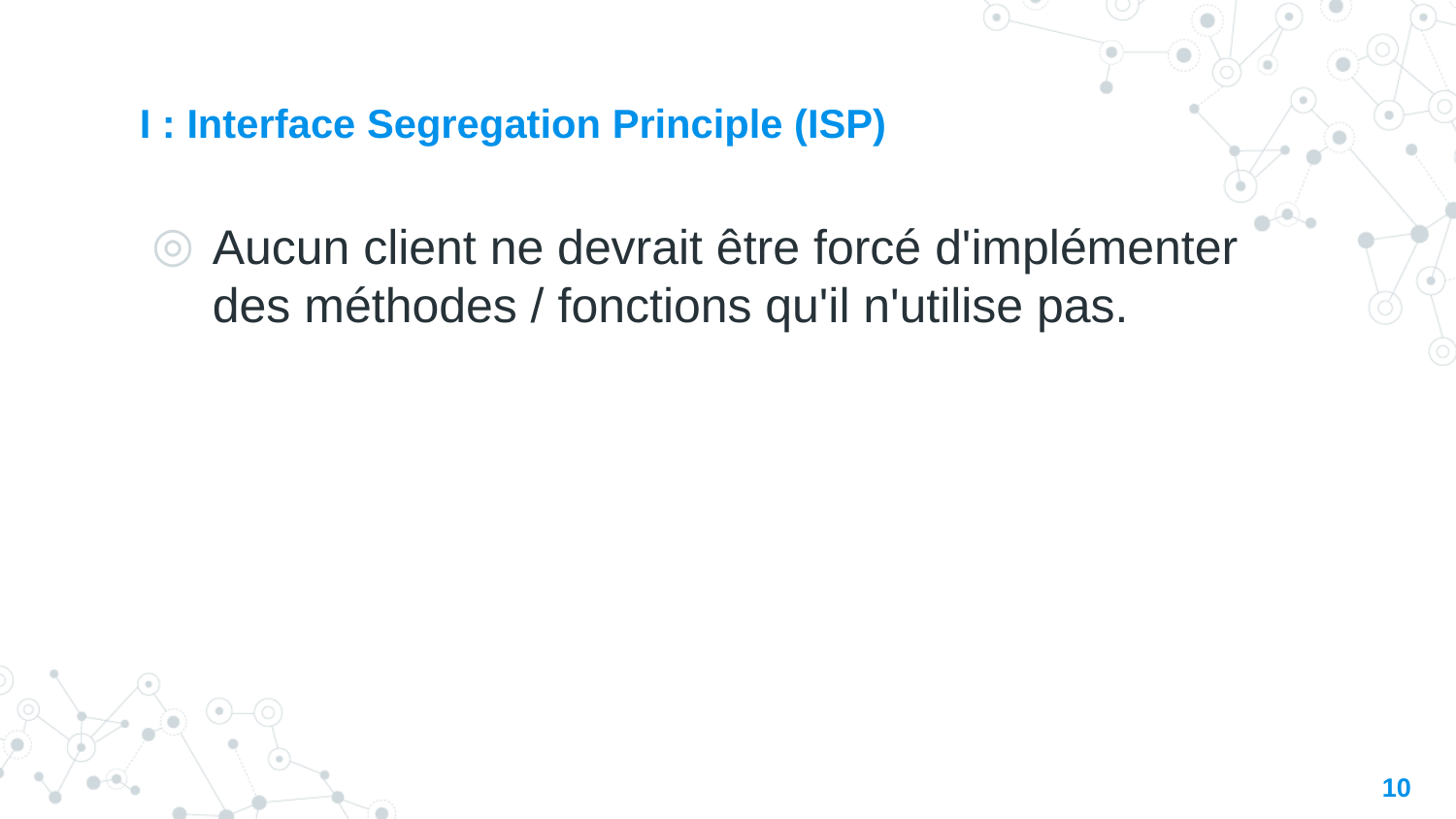

# I : Interface Segregation Principle (ISP)
Aucun client ne devrait être forcé d'implémenter des méthodes / fonctions qu'il n'utilise pas.
10